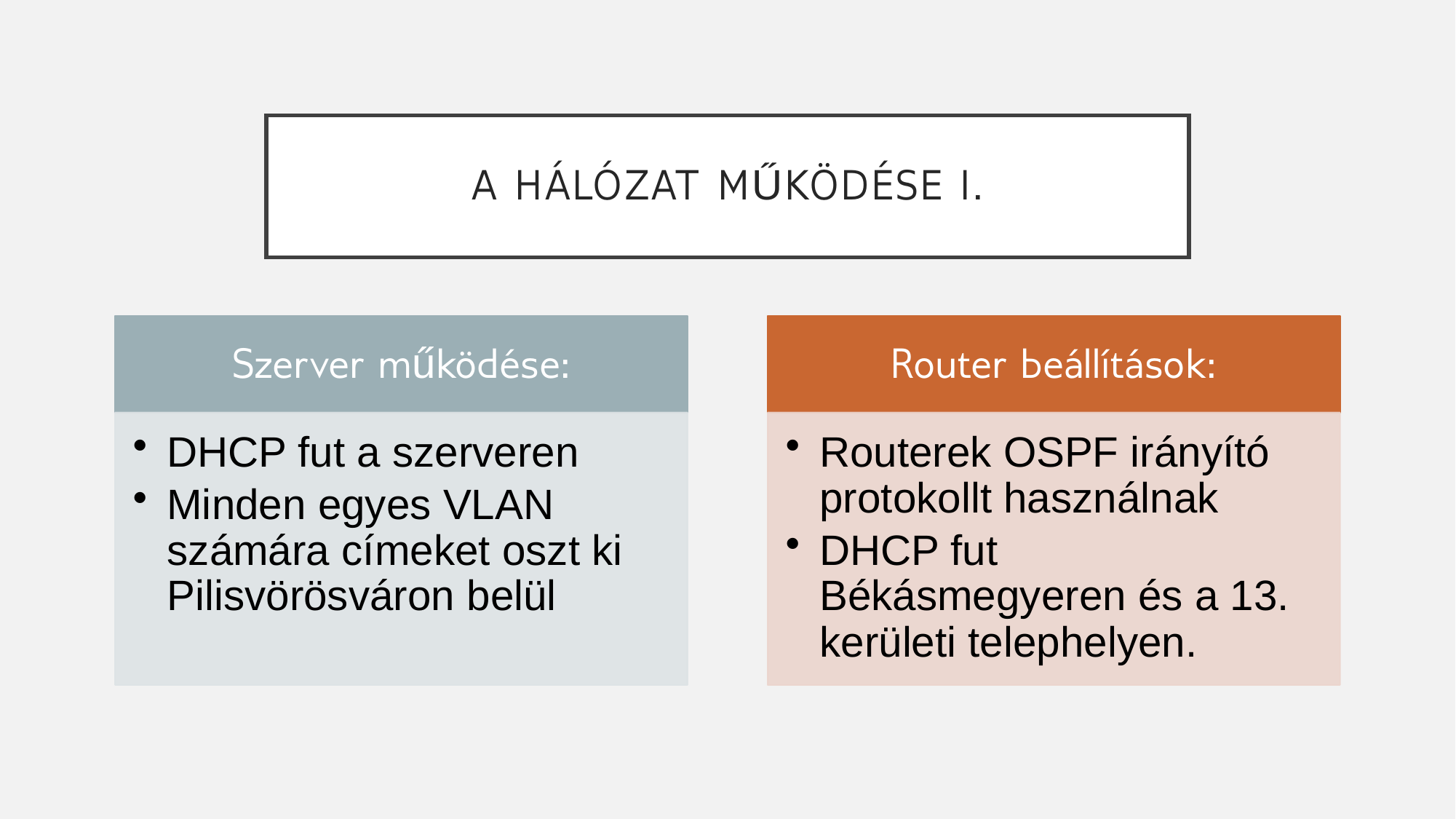

# A hálózat működése I.
Szerver működése:
DHCP fut a szerveren
Minden egyes VLAN számára címeket oszt ki Pilisvörösváron belül
Router beállítások:
Routerek OSPF irányító protokollt használnak
DHCP fut Békásmegyeren és a 13. kerületi telephelyen.